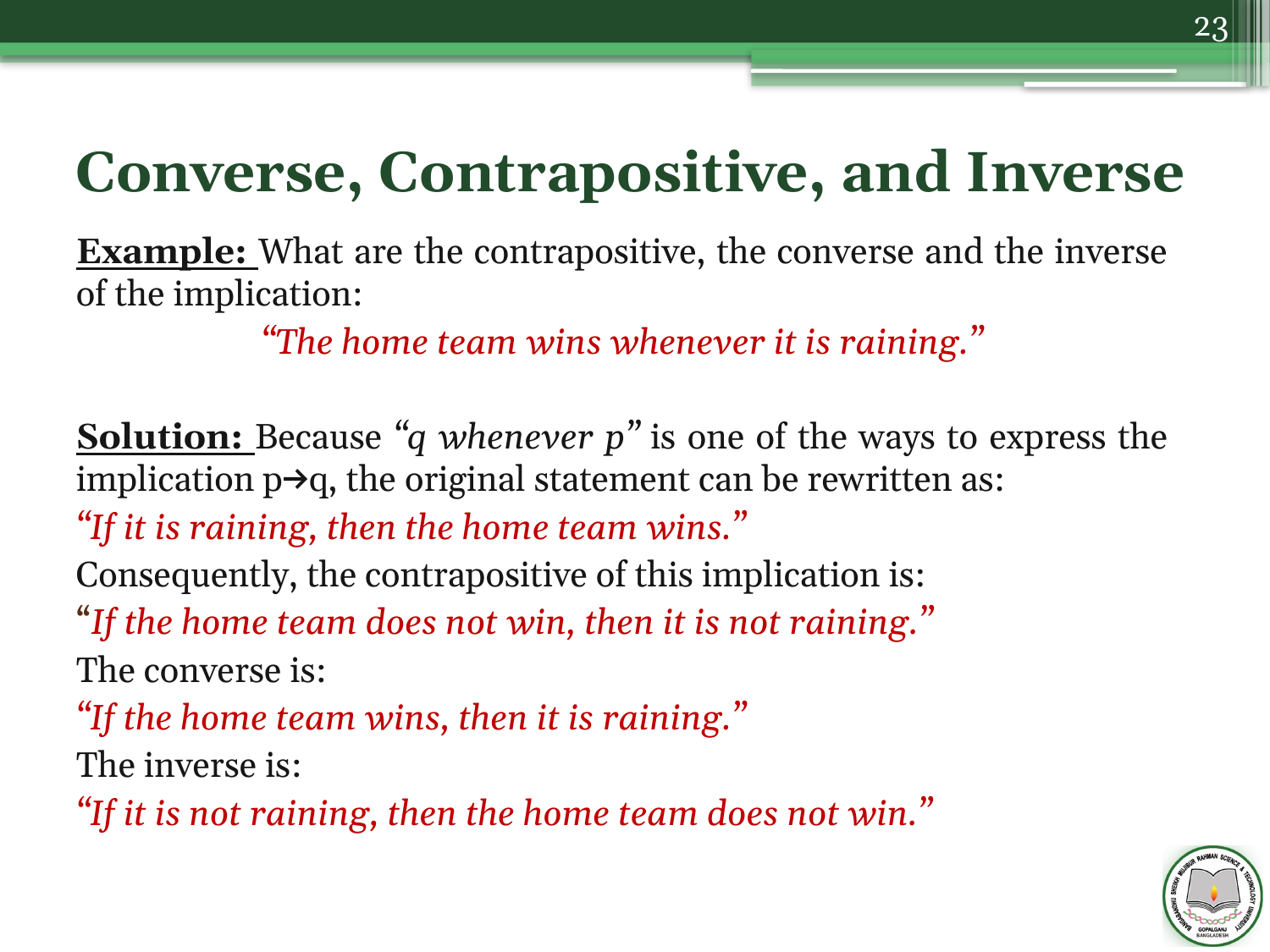

23
# Converse, Contrapositive, and Inverse
Example: What are the contrapositive, the converse and the inverse of the implication:
“The home team wins whenever it is raining.”

Solution: Because “q whenever p” is one of the ways to express the implication p→q, the original statement can be rewritten as:
“If it is raining, then the home team wins.”
Consequently, the contrapositive of this implication is:
“If the home team does not win, then it is not raining.”
The converse is:
“If the home team wins, then it is raining.”
The inverse is:
“If it is not raining, then the home team does not win.”